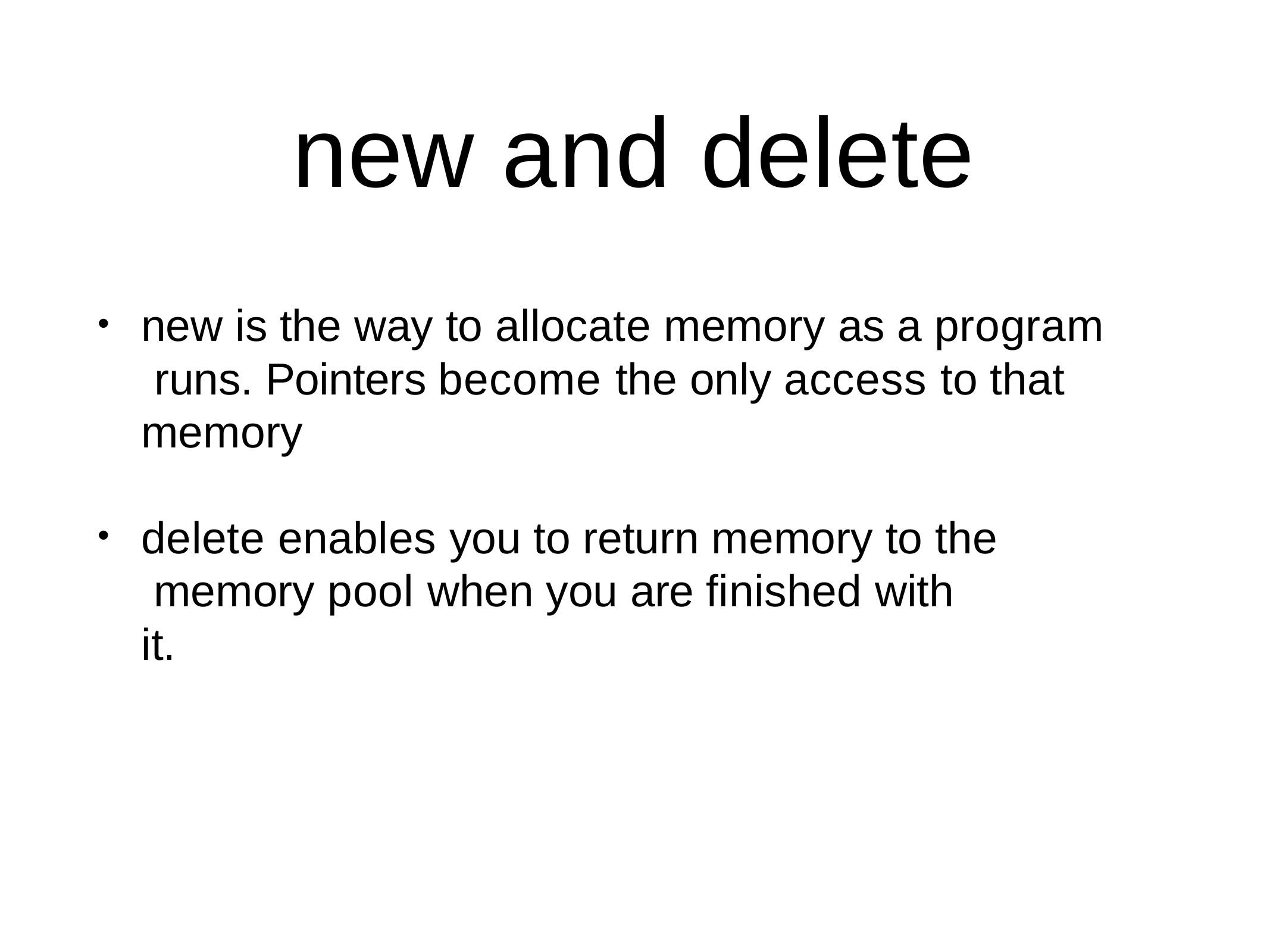

# new and delete
new is the way to allocate memory as a program  runs. Pointers become the only access to that  memory
•
delete enables you to return memory to the  memory pool when you are finished with it.
•